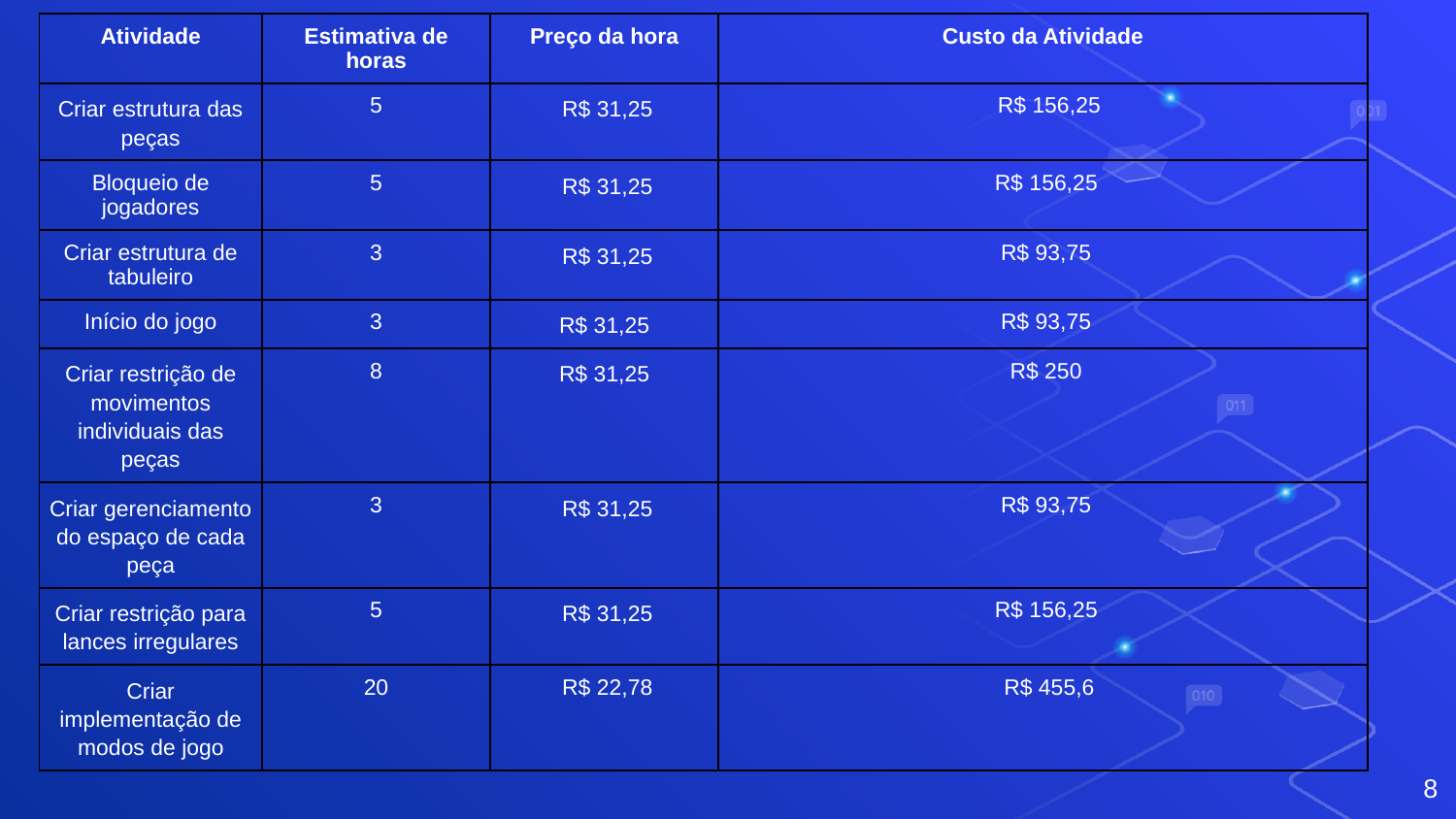

| Atividade | Estimativa de horas | Preço da hora | Custo da Atividade |
| --- | --- | --- | --- |
| Criar estrutura das peças | 5 | R$ 31,25 | R$ 156,25 |
| Bloqueio de jogadores | 5 | R$ 31,25 | R$ 156,25 |
| Criar estrutura de tabuleiro | 3 | R$ 31,25 | R$ 93,75 |
| Início do jogo | 3 | R$ 31,25 | R$ 93,75 |
| Criar restrição de movimentos individuais das peças | 8 | R$ 31,25 | R$ 250 |
| Criar gerenciamento do espaço de cada peça | 3 | R$ 31,25 | R$ 93,75 |
| Criar restrição para lances irregulares | 5 | R$ 31,25 | R$ 156,25 |
| Criar implementação de modos de jogo | 20 | R$ 22,78 | R$ 455,6 |
8